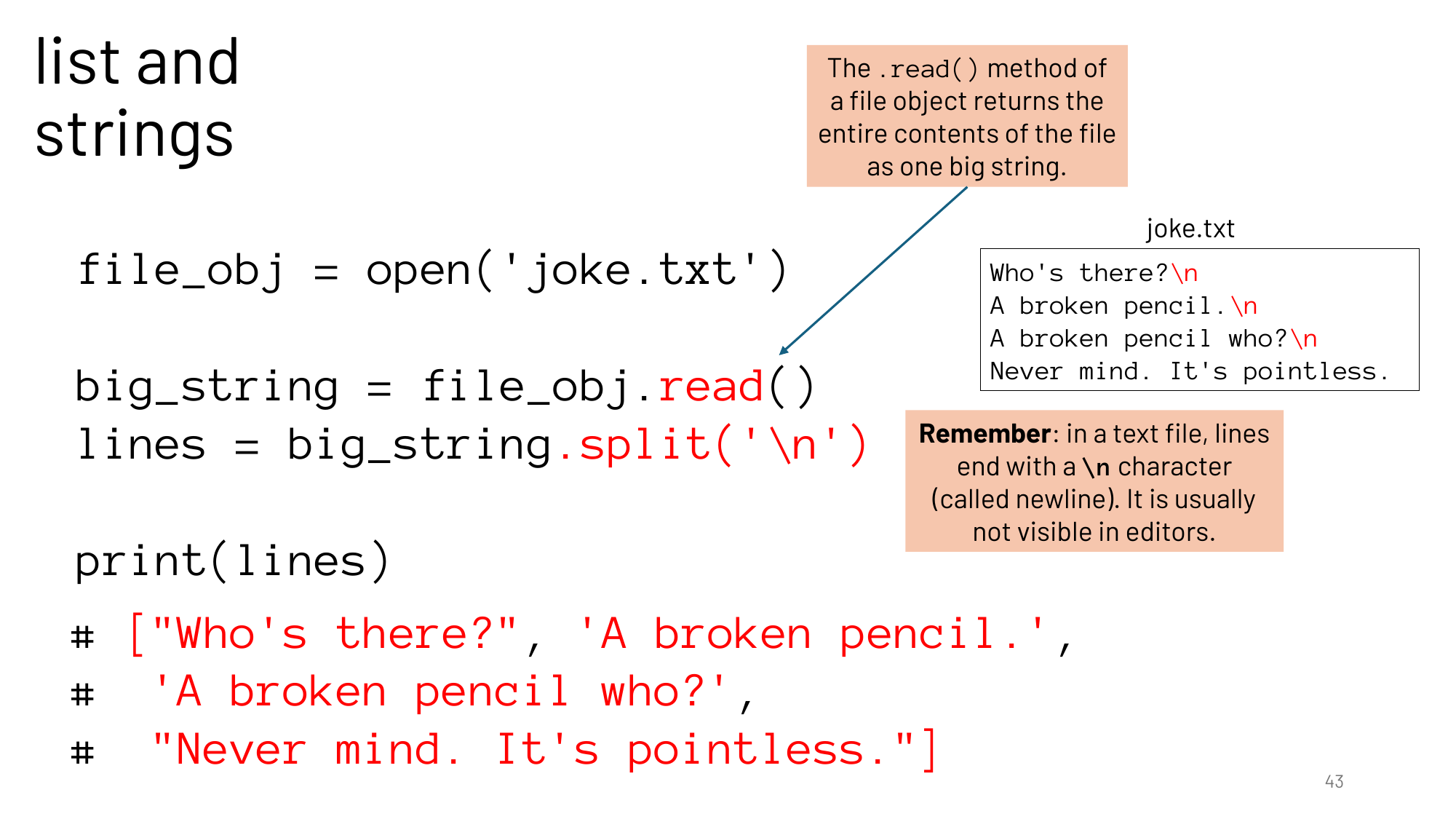

# list and strings
The .read() method of a file object returns the entire contents of the file as one big string.
joke.txt
file_obj = open('joke.txt')
big_string = file_obj.read()
lines = big_string.split('\n')
print(lines)
Who's there?\n
A broken pencil.\n
A broken pencil who?\n
Never mind. It's pointless.
Remember: in a text file, lines end with a \n character (called newline). It is usually not visible in editors.
# ["Who's there?", 'A broken pencil.', #  'A broken pencil who?', #  "Never mind. It's pointless."]
43